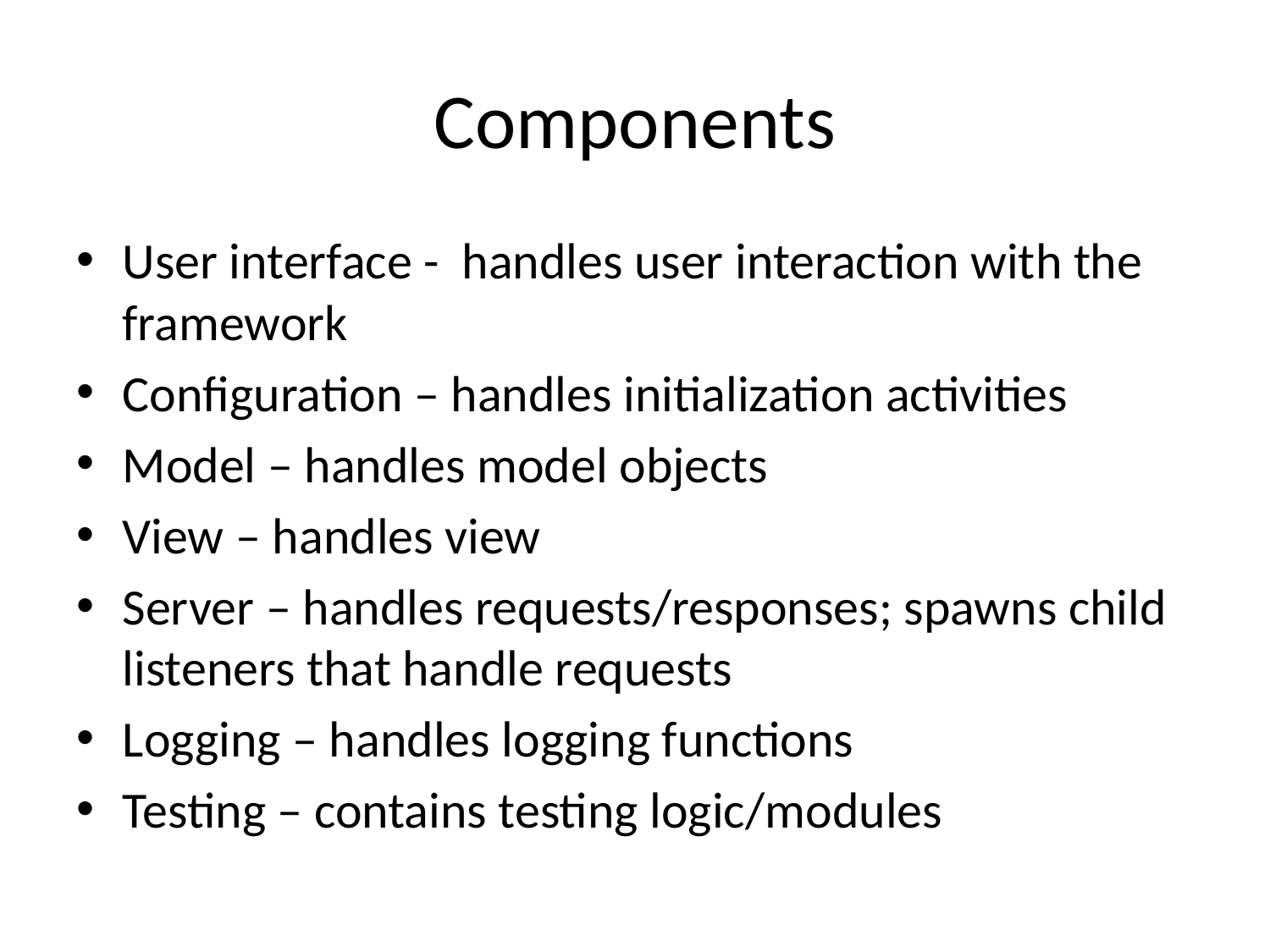

# Components
User interface -  handles user interaction with the framework
Configuration – handles initialization activities
Model – handles model objects
View – handles view
Server – handles requests/responses; spawns child listeners that handle requests
Logging – handles logging functions
Testing – contains testing logic/modules